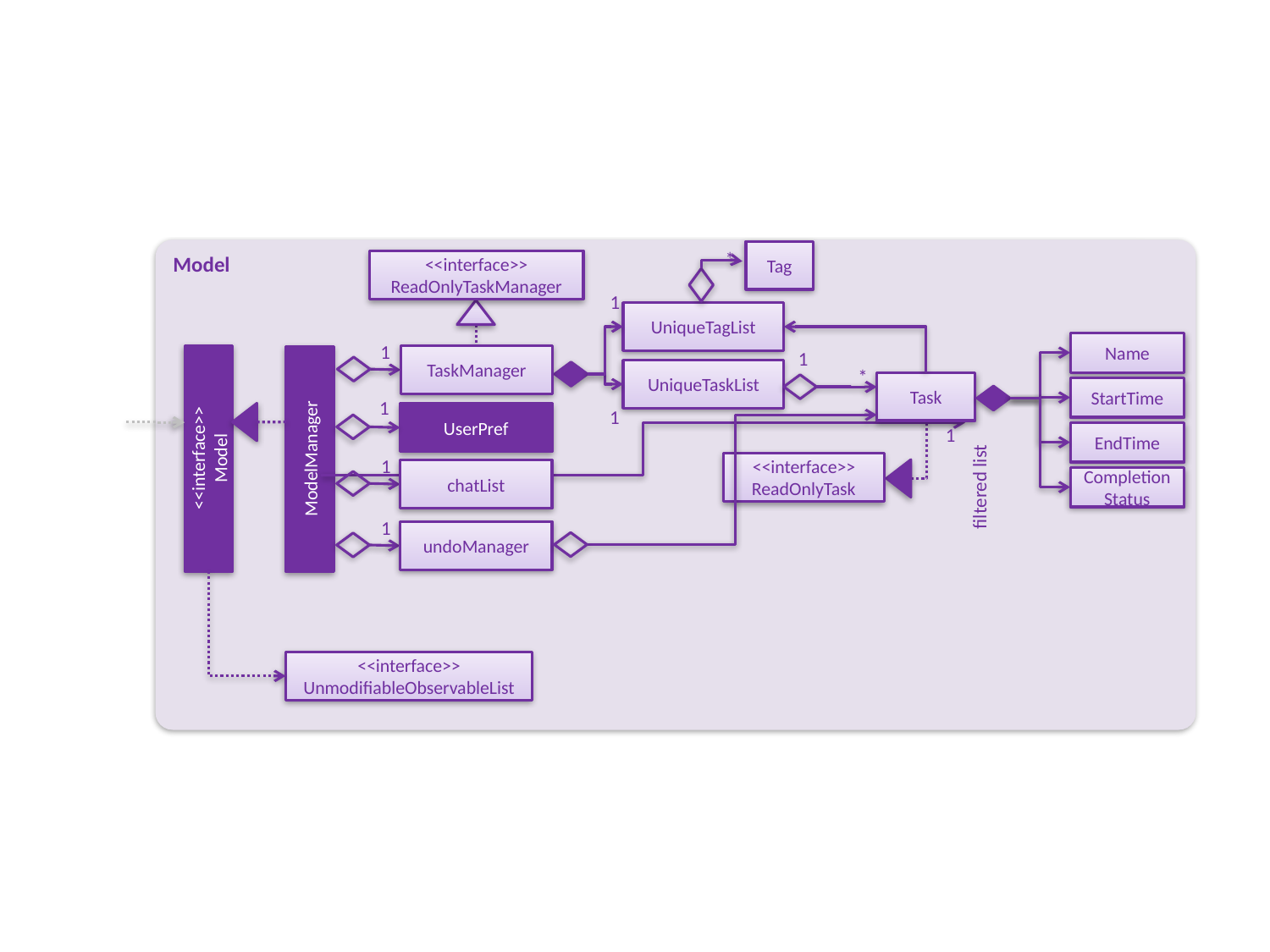

Model
Tag
*
<<interface>>
ReadOnlyTaskManager

1

UniqueTagList
Name
1
TaskManager
1

UniqueTaskList

*
Task

StartTime

1
UserPref
1

EndTime
1
<<interface>>
Model
ModelManager
<<interface>>
ReadOnlyTask
1
chatList

CompletionStatus

filtered list
1
undoManager

<<interface>>
UnmodifiableObservableList